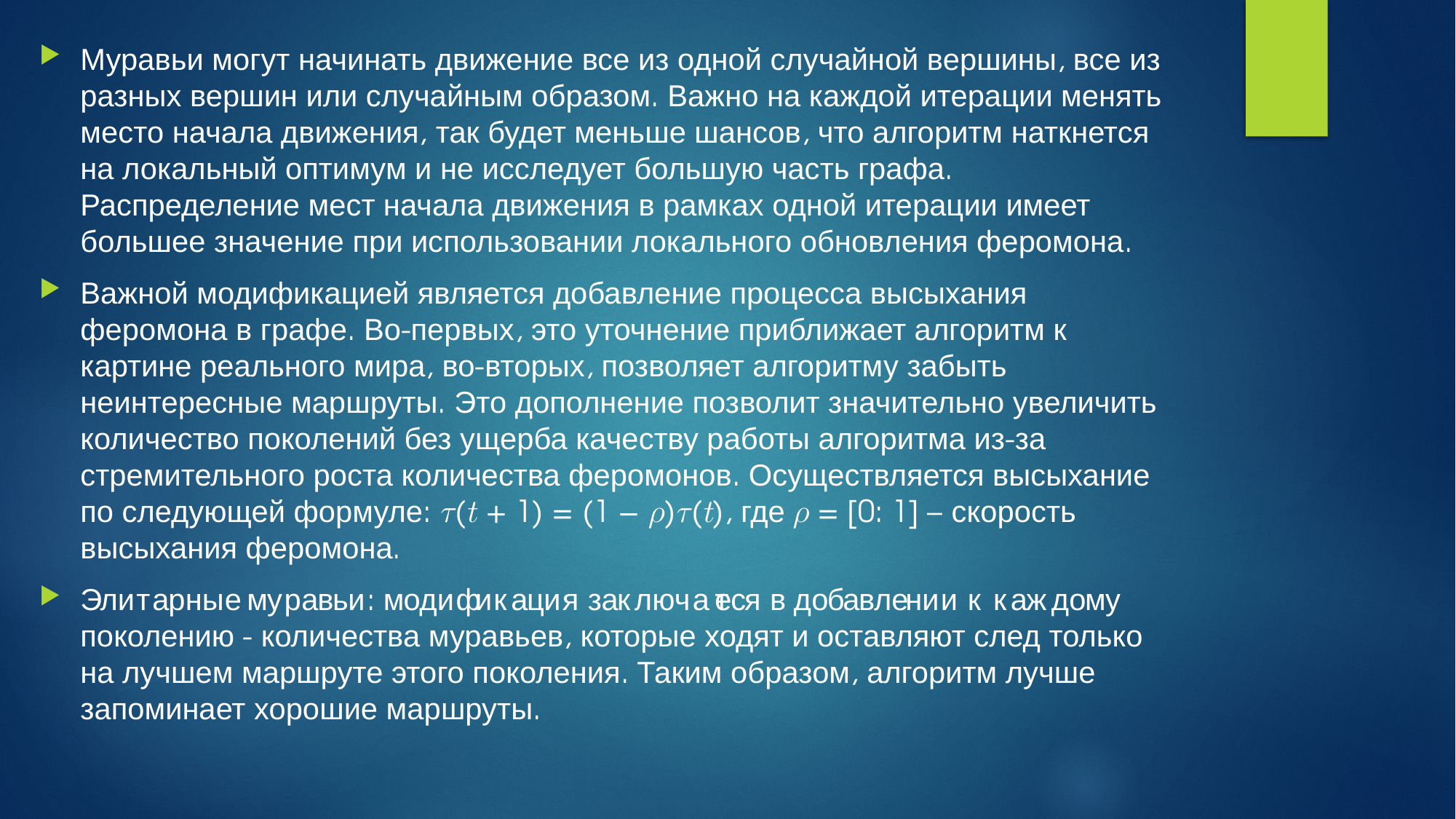

Муравьи могут начинать движение все из одной случайной вершины, все из разных вершин или случайным образом. Важно на каждой итерации менять место начала движения, так будет меньше шансов, что алгоритм наткнется на локальный оптимум и не исследует большую часть графа. Распределение мест начала движения в рамках одной итерации имеет большее значение при использовании локального обновления феромона.
Важной модификацией является добавление процесса высыхания феромона в графе. Во-первых, это уточнение приближает алгоритм к картине реального мира, во-вторых, позволяет алгоритму забыть неинтересные маршруты. Это дополнение позволит значительно увеличить количество поколений без ущерба качеству работы алгоритма из-за стремительного роста количества феромонов. Осуществляется высыхание по следующей формуле: 𝜏(𝑡 + 1) = (1 − 𝜌)𝜏(𝑡), где 𝜌 = [0: 1] – скорость высыхания феромона.
Элитарные муравьи: модификация заключается в добавлении к каждому поколению - количества муравьев, которые ходят и оставляют след только на лучшем маршруте этого поколения. Таким образом, алгоритм лучше запоминает хорошие маршруты.